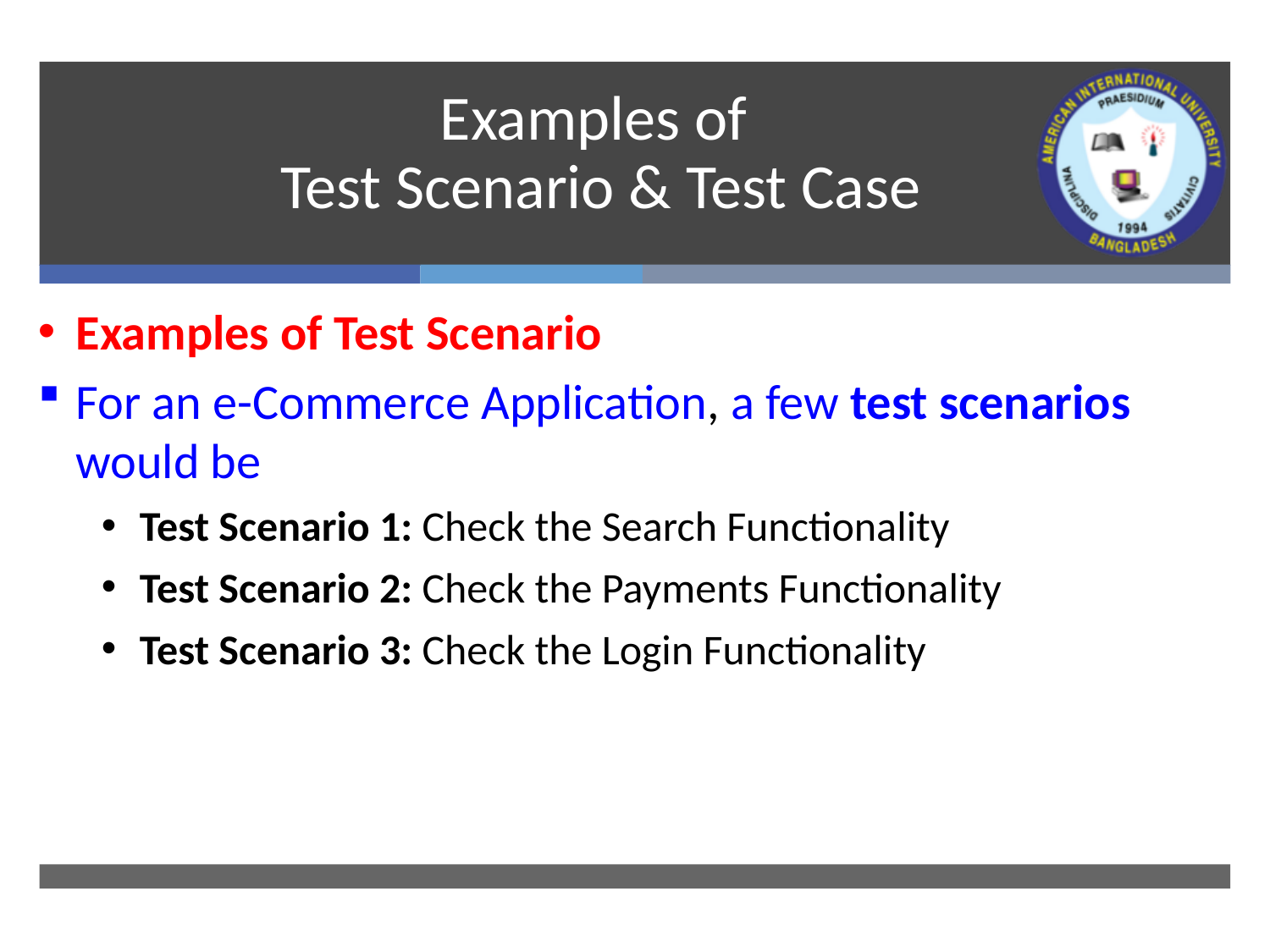

# Examples of Test Scenario & Test Case
Examples of Test Scenario
For an e-Commerce Application, a few test scenarios would be
Test Scenario 1: Check the Search Functionality
Test Scenario 2: Check the Payments Functionality
Test Scenario 3: Check the Login Functionality